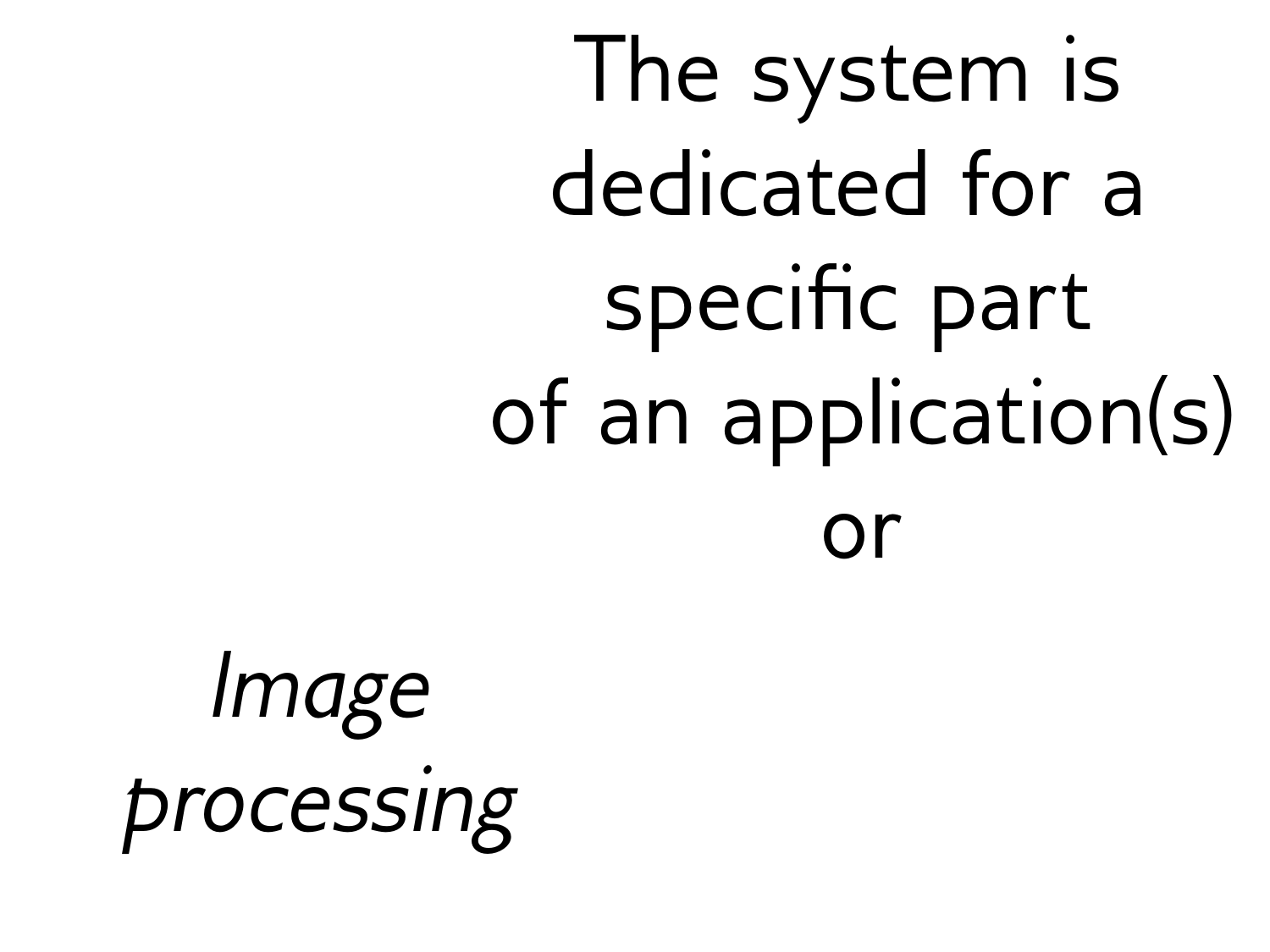

The system is
dedicated for a
specific part
of an application(s)
or
Image processing